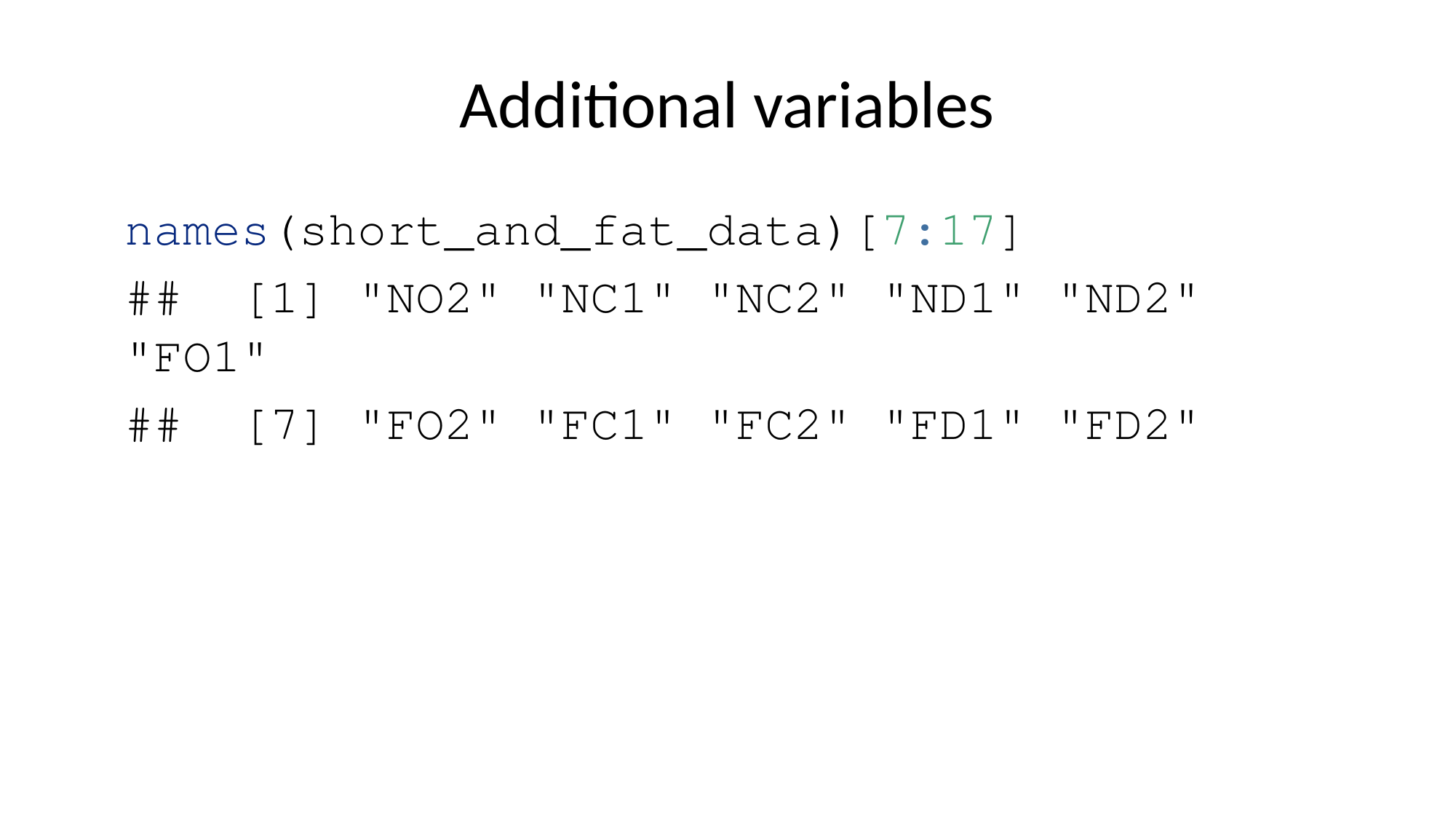

# Additional variables
names(short_and_fat_data)[7:17]
##  [1] "NO2" "NC1" "NC2" "ND1" "ND2" "FO1"
##  [7] "FO2" "FC1" "FC2" "FD1" "FD2"